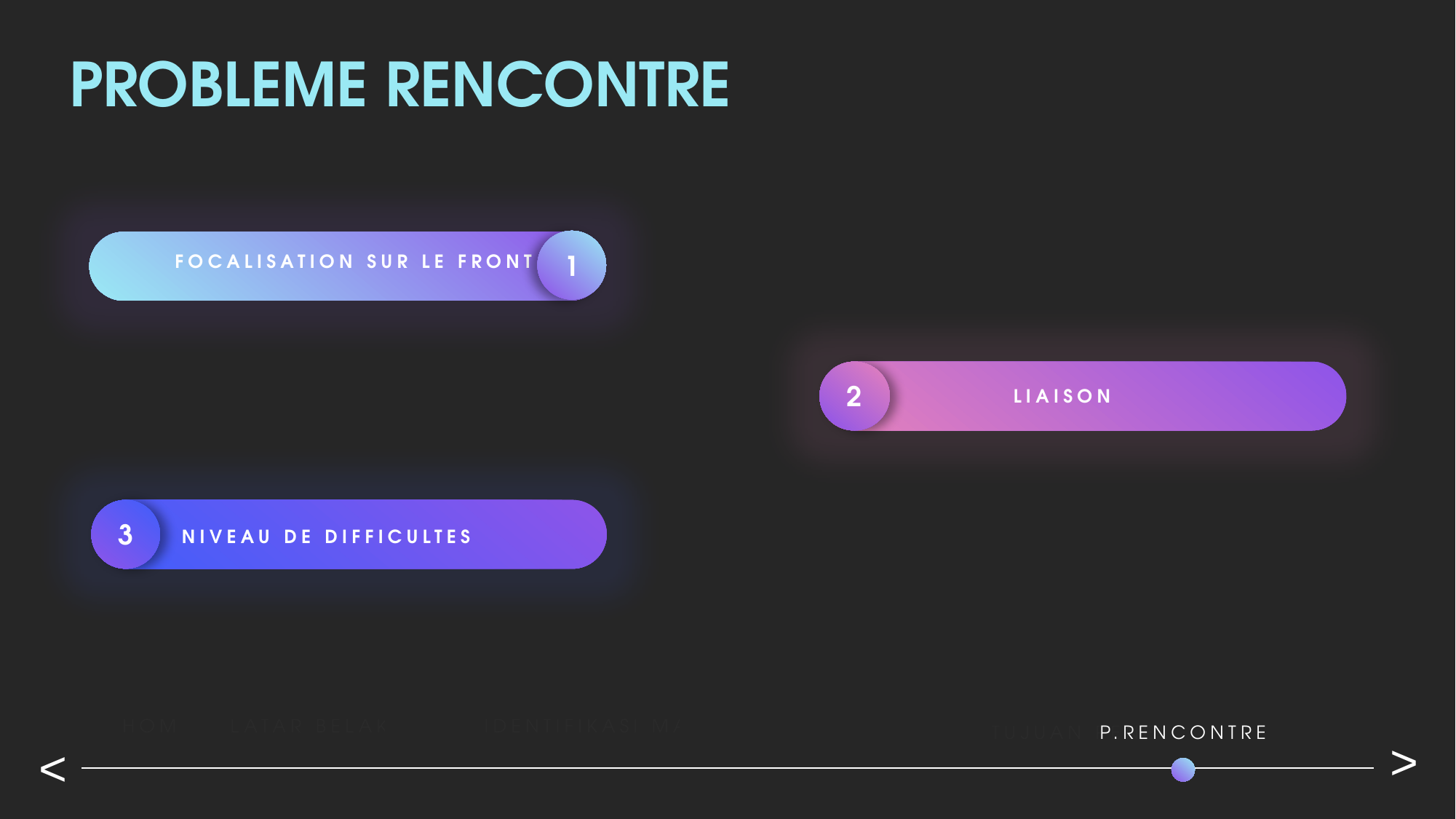

PROBLEME RENCONTRE
1

FOCALISATION SUR LE FRONT
2

LIAISON

3

NIVEAU DE DIFFICULTES
HOME
LATAR BELAKANG
IDENTIFIKASI MASALAH
TUJUAN PENELITIAN
P.RENCONTRE
>
>